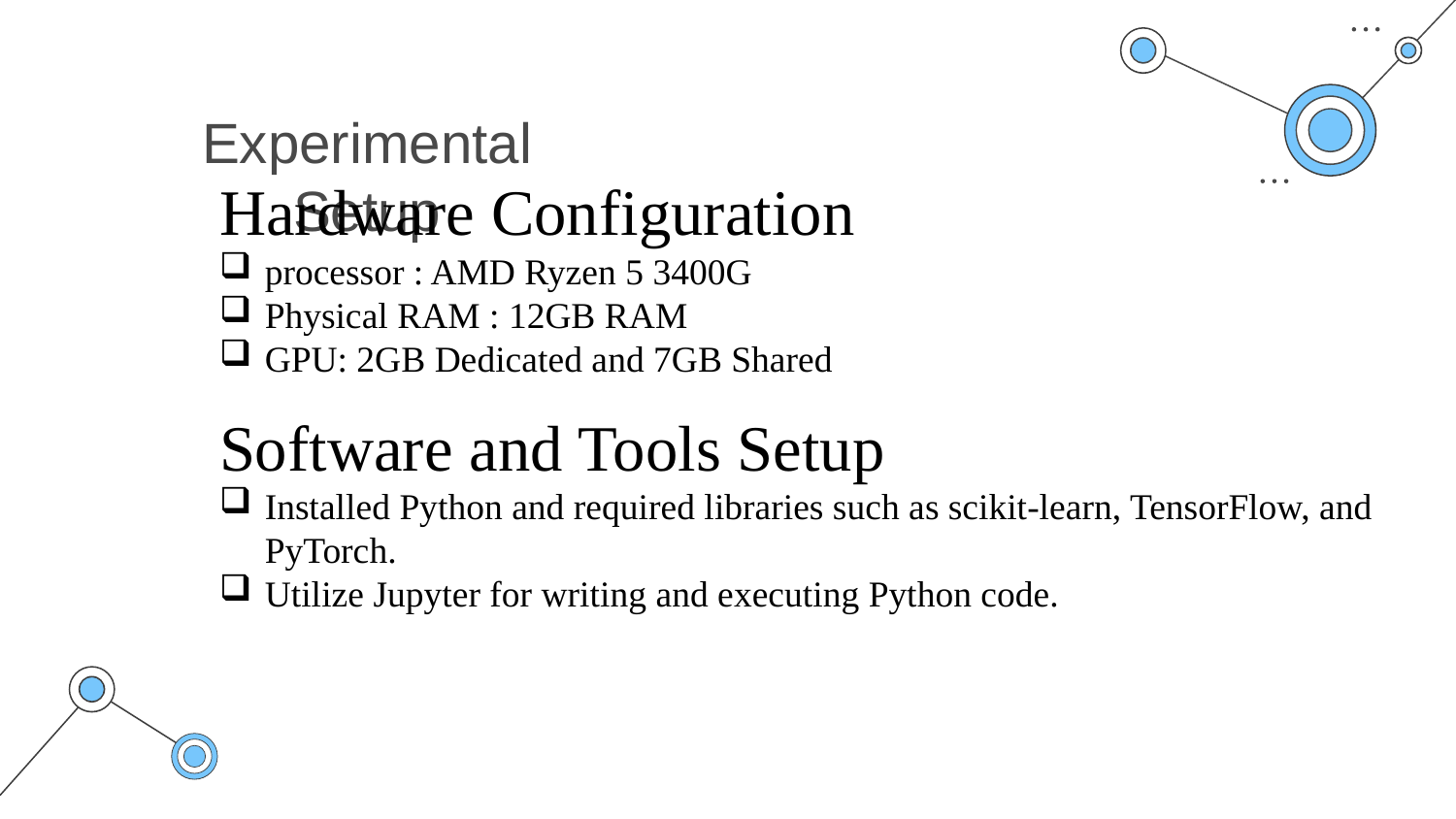

# Experimental Setup
Hardware Configuration
processor : AMD Ryzen 5 3400G
Physical RAM : 12GB RAM
GPU: 2GB Dedicated and 7GB Shared

Software and Tools Setup
Installed Python and required libraries such as scikit-learn, TensorFlow, and PyTorch.
Utilize Jupyter for writing and executing Python code.